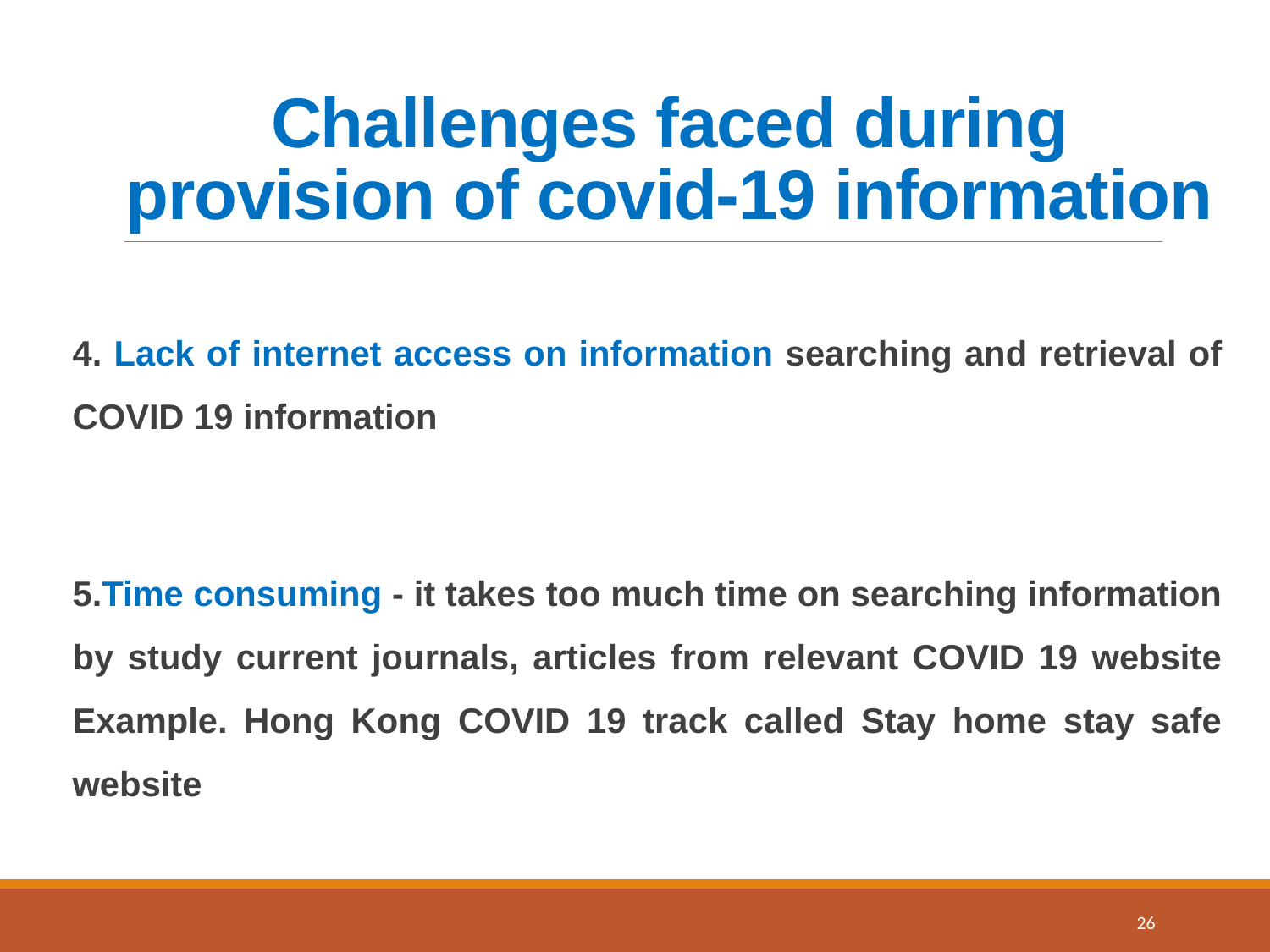

# Challenges faced during provision of covid-19 information

4. Lack of internet access on information searching and retrieval of COVID 19 information

5.Time consuming - it takes too much time on searching information by study current journals, articles from relevant COVID 19 website Example. Hong Kong COVID 19 track called Stay home stay safe website

26